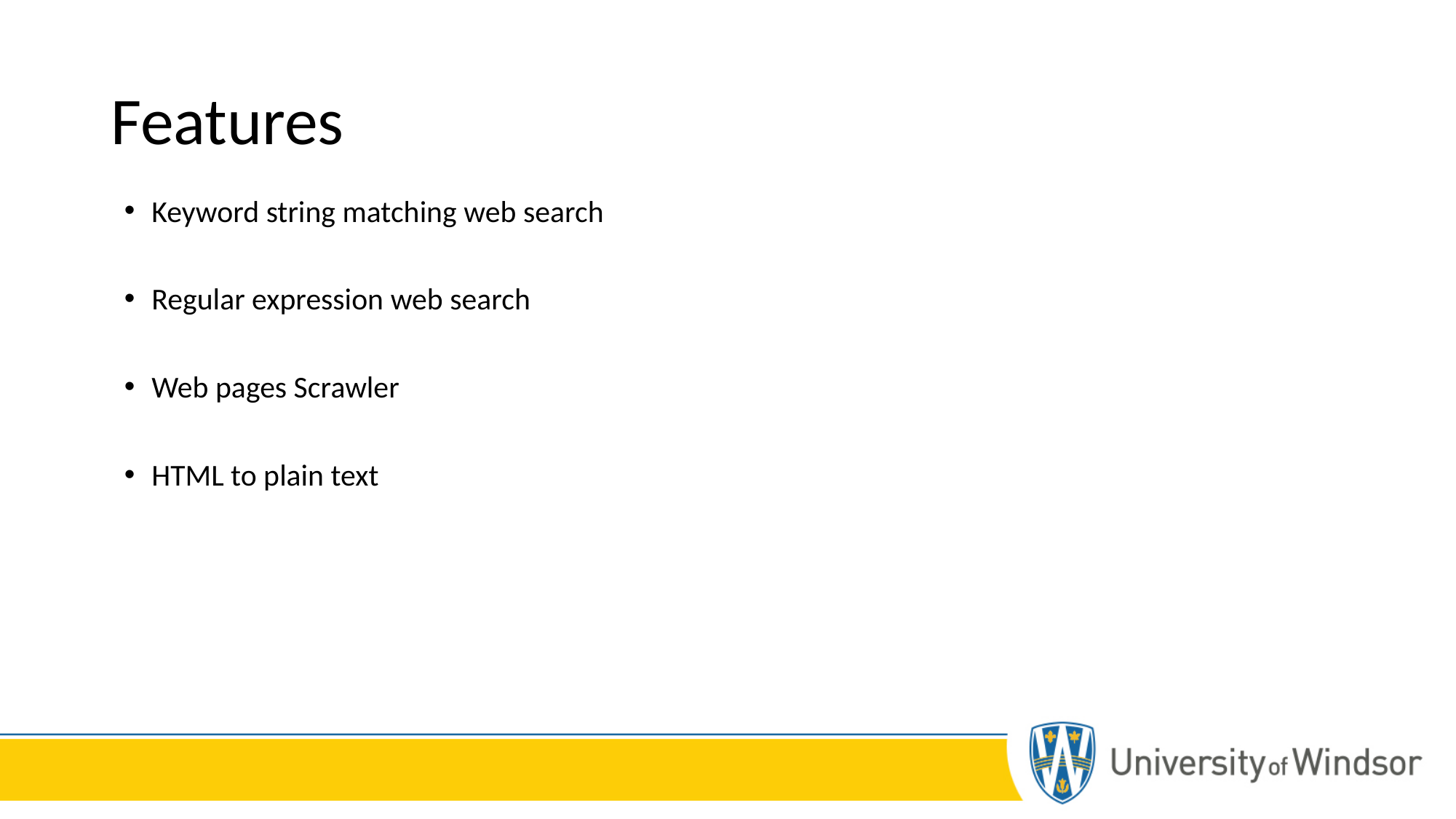

# Features
Keyword string matching web search
Regular expression web search
Web pages Scrawler
HTML to plain text